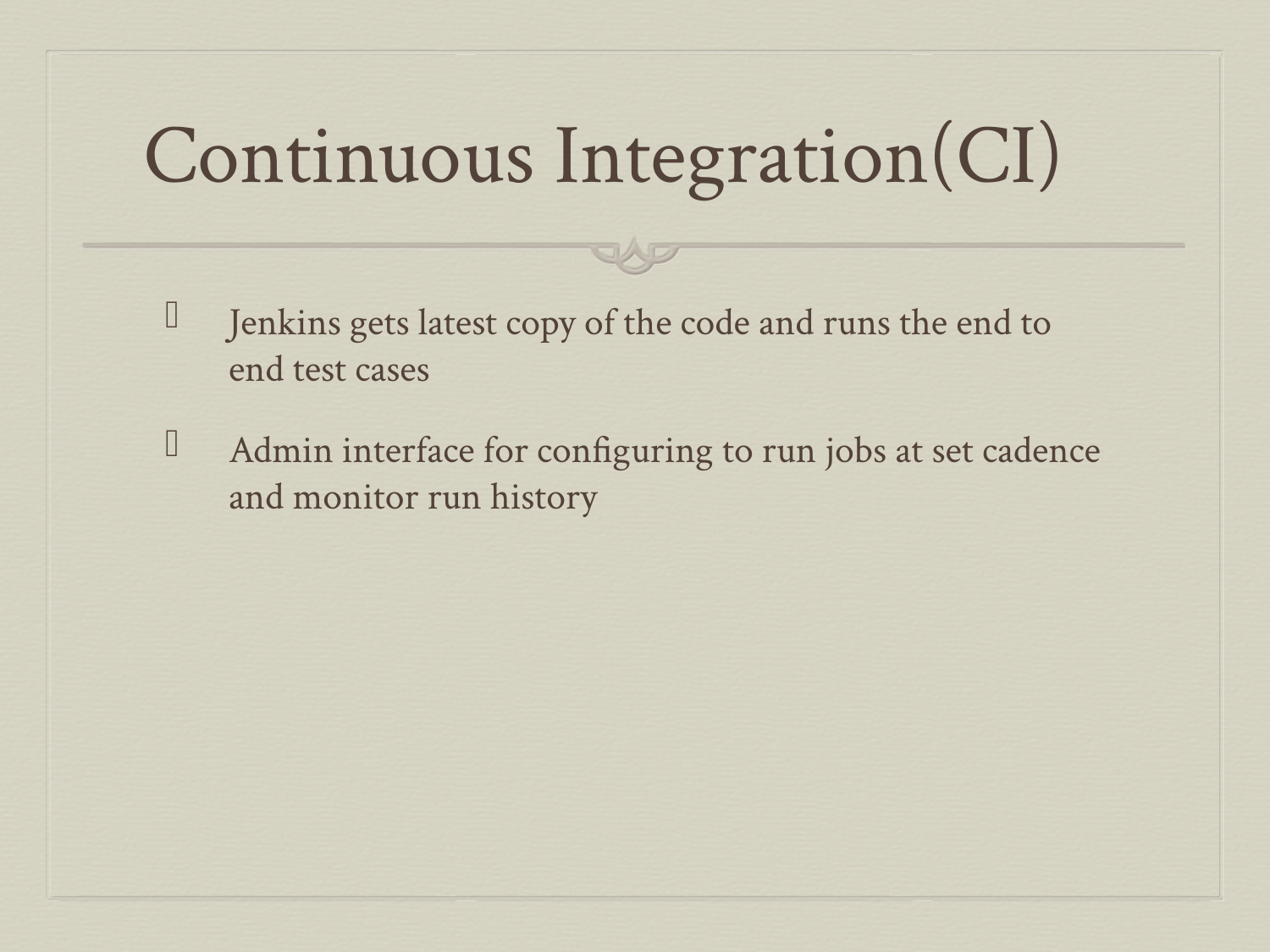

# Continuous Integration(CI)
Jenkins gets latest copy of the code and runs the end to end test cases
Admin interface for configuring to run jobs at set cadence and monitor run history